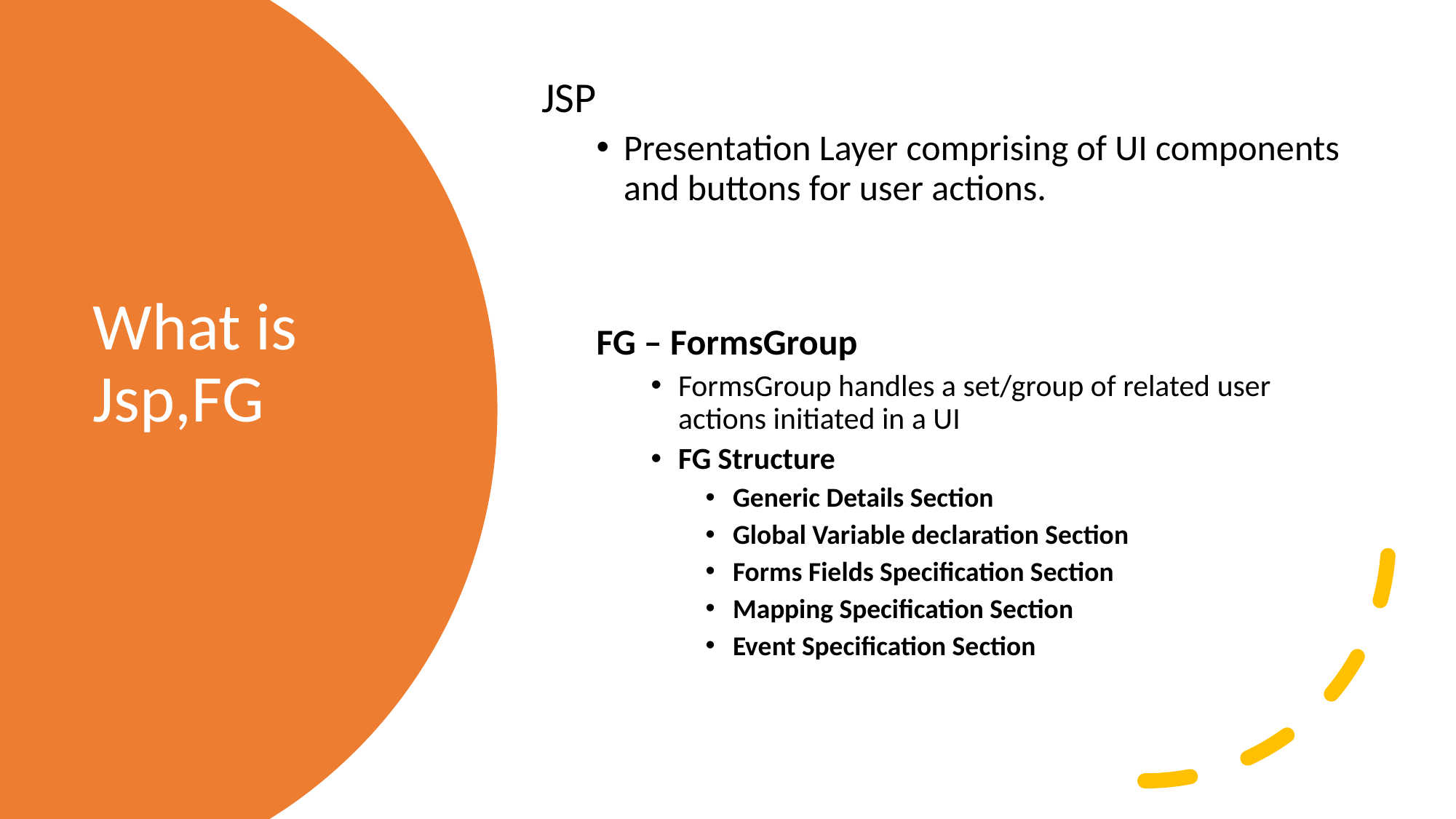

JSP
Presentation Layer comprising of UI components and buttons for user actions.

FG – FormsGroup
FormsGroup handles a set/group of related user actions initiated in a UI
FG Structure
Generic Details Section
Global Variable declaration Section
Forms Fields Specification Section
Mapping Specification Section
Event Specification Section

# What is Jsp,FG